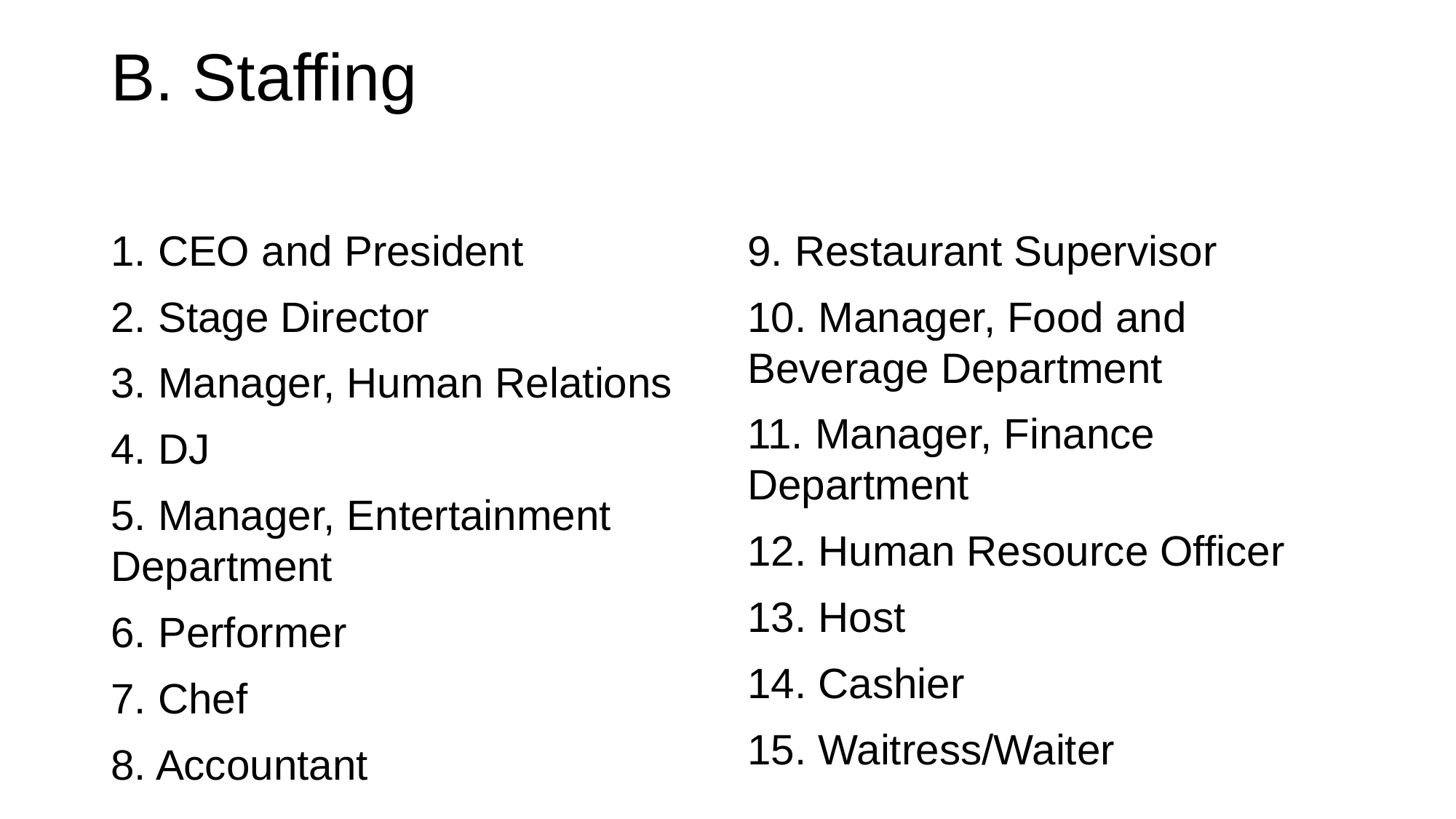

# B. Staffing
1. CEO and President
2. Stage Director
3. Manager, Human Relations
4. DJ
5. Manager, Entertainment Department
6. Performer
7. Chef
8. Accountant
9. Restaurant Supervisor
10. Manager, Food and Beverage Department
11. Manager, Finance Department
12. Human Resource Officer
13. Host
14. Cashier
15. Waitress/Waiter